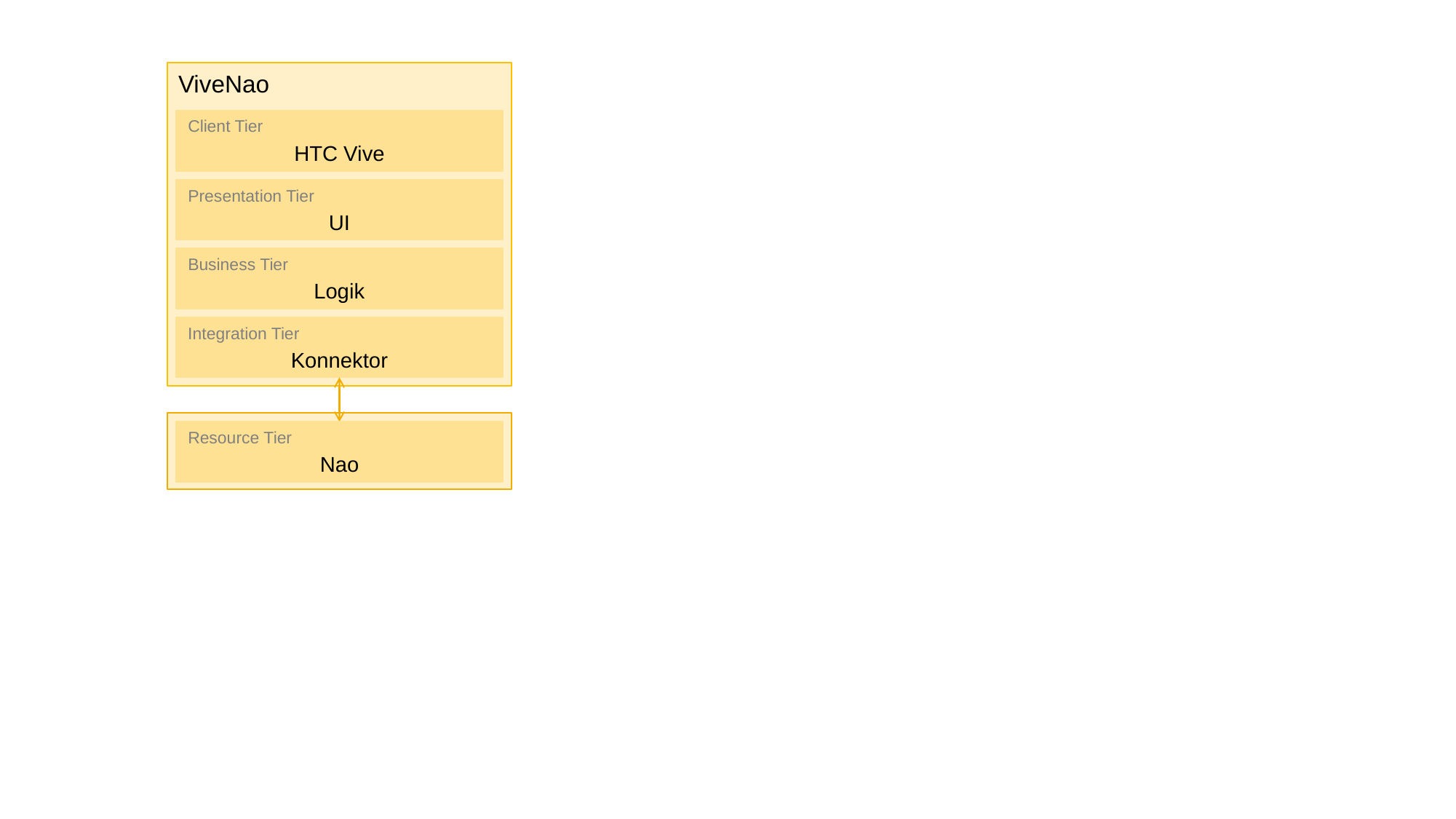

ViveNao
Client Tier
HTC Vive
UI
Presentation Tier
Logik
Business Tier
Konnektor
Integration Tier

Nao
Resource Tier